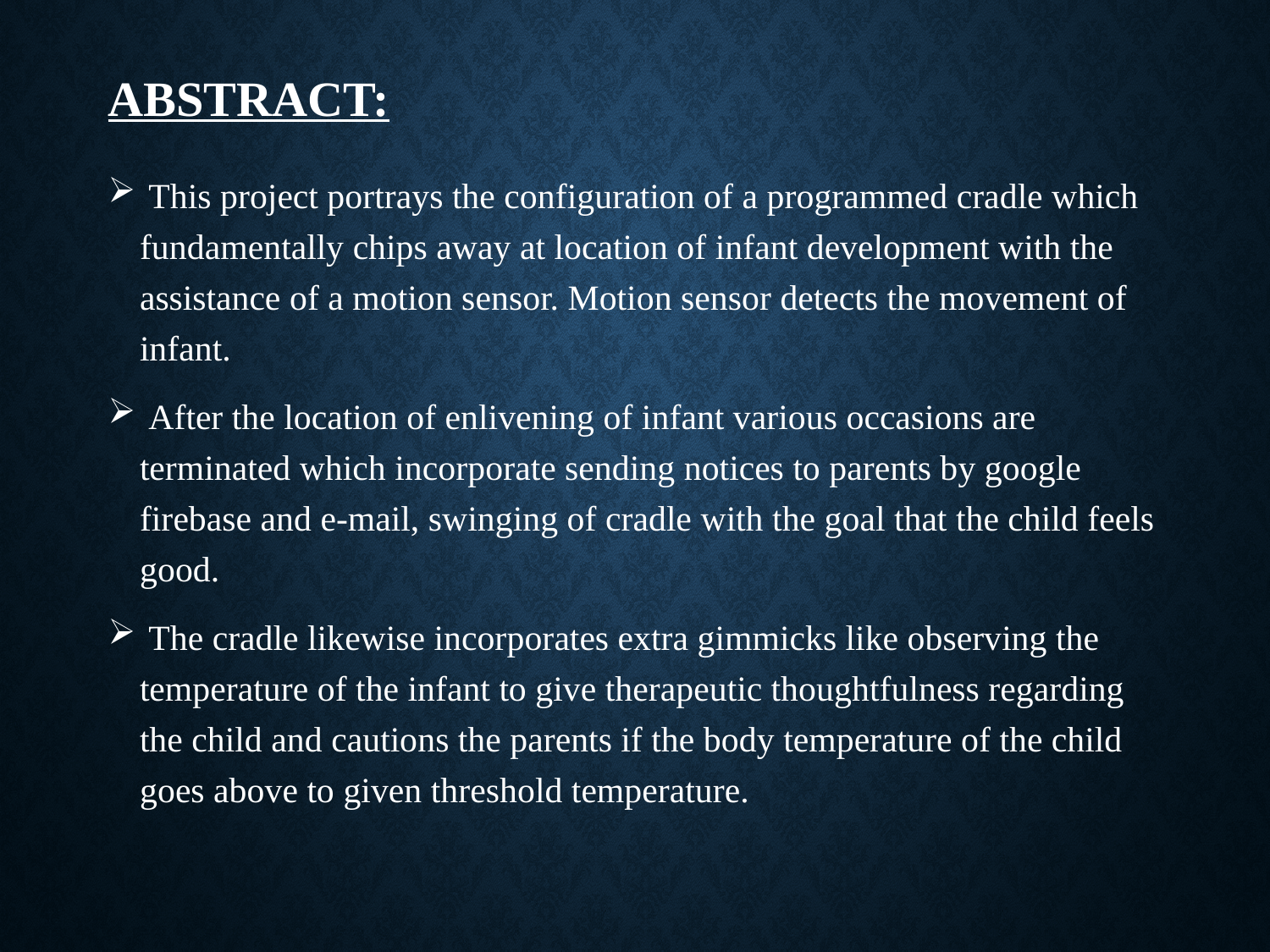

# Abstract:
 This project portrays the configuration of a programmed cradle which fundamentally chips away at location of infant development with the assistance of a motion sensor. Motion sensor detects the movement of infant.
 After the location of enlivening of infant various occasions are terminated which incorporate sending notices to parents by google firebase and e-mail, swinging of cradle with the goal that the child feels good.
 The cradle likewise incorporates extra gimmicks like observing the temperature of the infant to give therapeutic thoughtfulness regarding the child and cautions the parents if the body temperature of the child goes above to given threshold temperature.